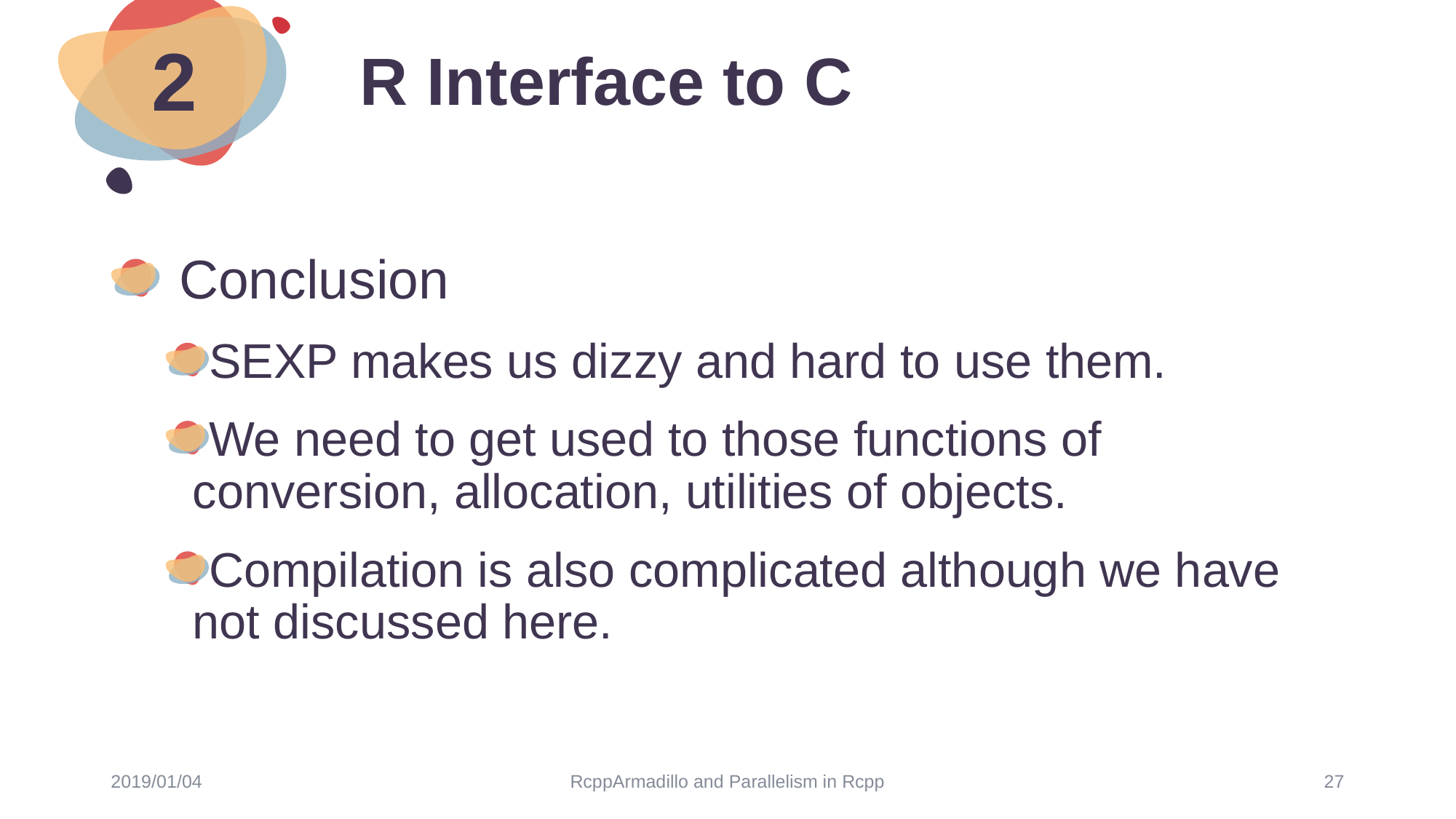

# R Interface to C
2
Conclusion
SEXP makes us dizzy and hard to use them.
We need to get used to those functions of conversion, allocation, utilities of objects.
Compilation is also complicated although we have not discussed here.
2019/01/04
RcppArmadillo and Parallelism in Rcpp
27